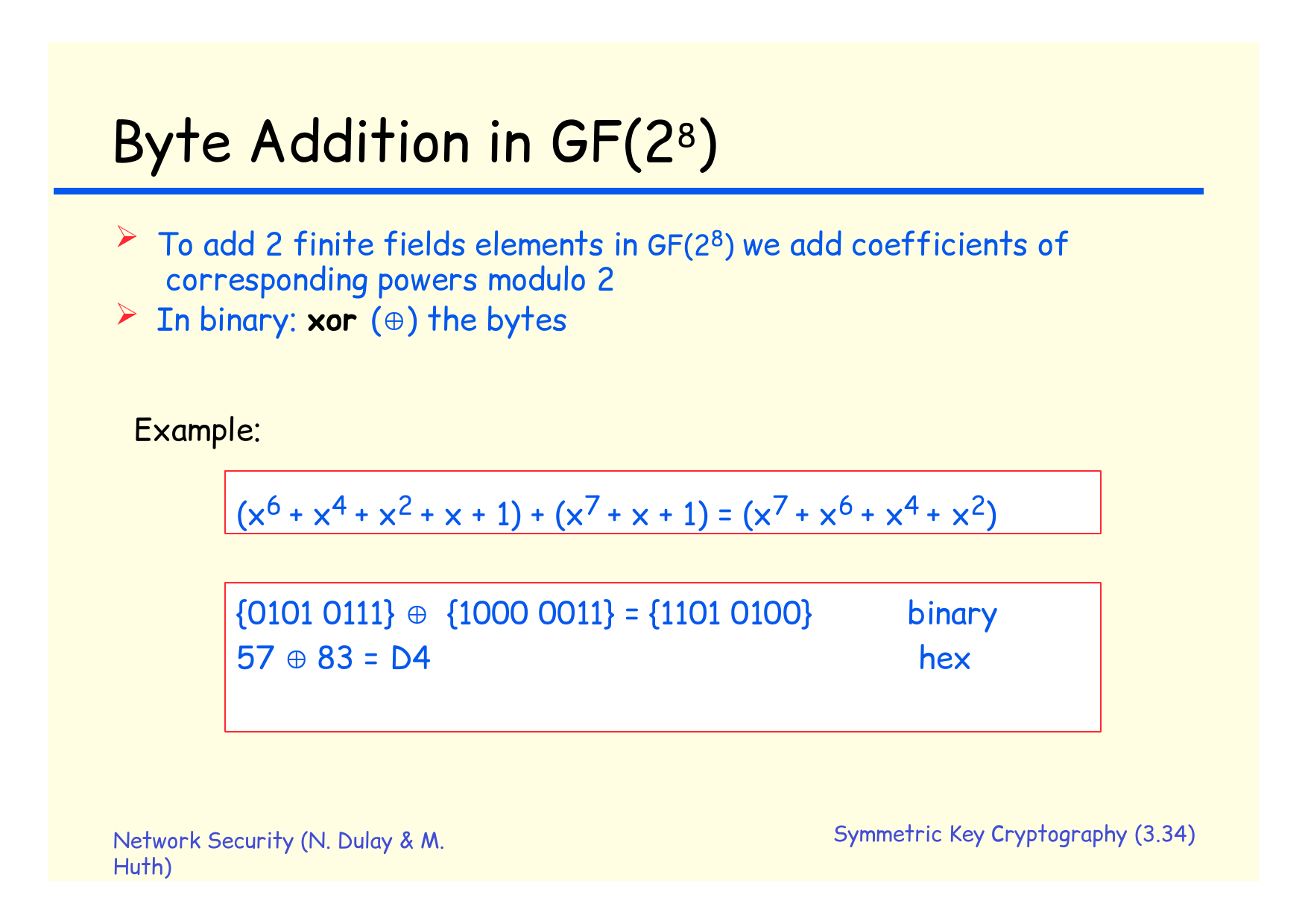

# Byte Addition in	GF(28)
To add 2 finite fields elements in GF(28) we add coefficients of  corresponding powers modulo 2
In binary: xor (⊕) the bytes

Example:
(x6 + x4 + x2 + x + 1) + (x7 + x + 1) = (x7 + x6 + x4 + x2)

binary  hex
{0101 0111} ⊕	{1000 0011} = {1101 0100}
57 ⊕ 83 = D4
Symmetric Key Cryptography (3.34)
Network Security (N. Dulay & M.
Huth)